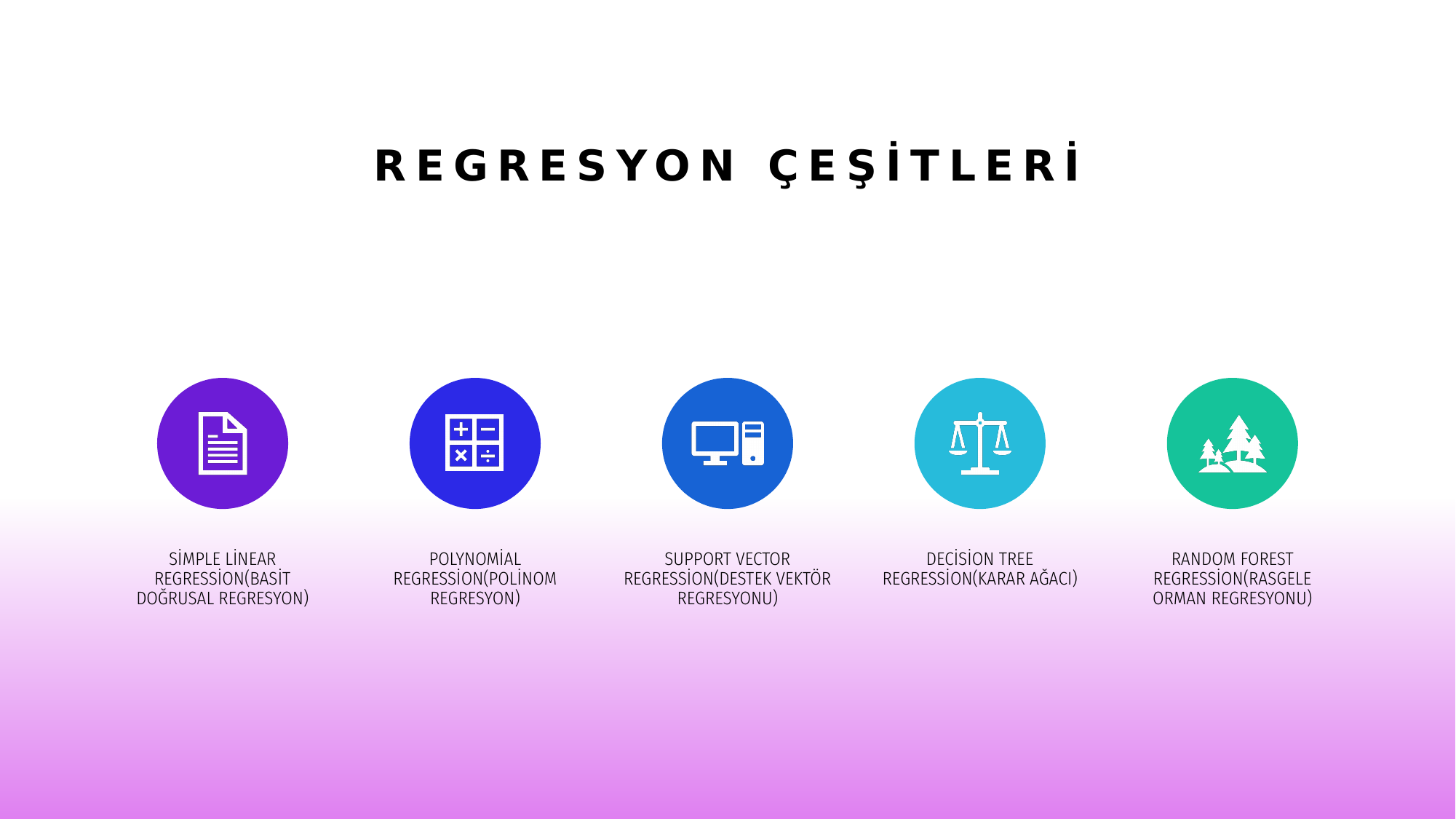

# Regresyon Çeşitleri
Simple Linear Regression(Basit Doğrusal Regresyon)
Polynomial Regression(Polinom Regresyon)
Support Vector Regression(Destek Vektör Regresyonu)
Decision Tree Regression(Karar Ağacı)
Random Forest Regression(Rasgele Orman Regresyonu)